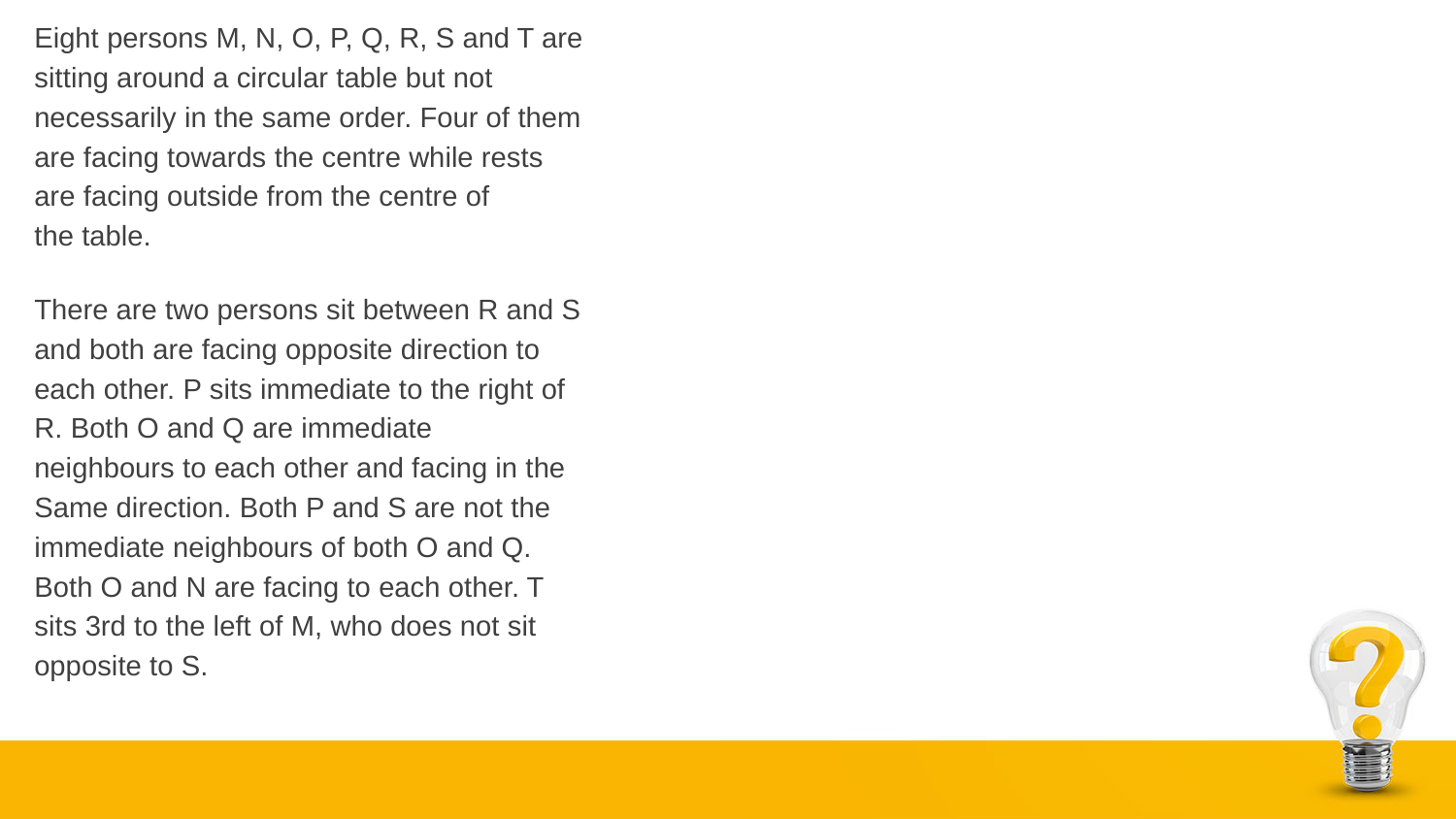

Eight persons M, N, O, P, Q, R, S and T are
sitting around a circular table but not
necessarily in the same order. Four of them
are facing towards the centre while rests
are facing outside from the centre of
the table.
There are two persons sit between R and S
and both are facing opposite direction to
each other. P sits immediate to the right of
R. Both O and Q are immediate
neighbours to each other and facing in the
Same direction. Both P and S are not the
immediate neighbours of both O and Q.
Both O and N are facing to each other. T
sits 3rd to the left of M, who does not sit
opposite to S.